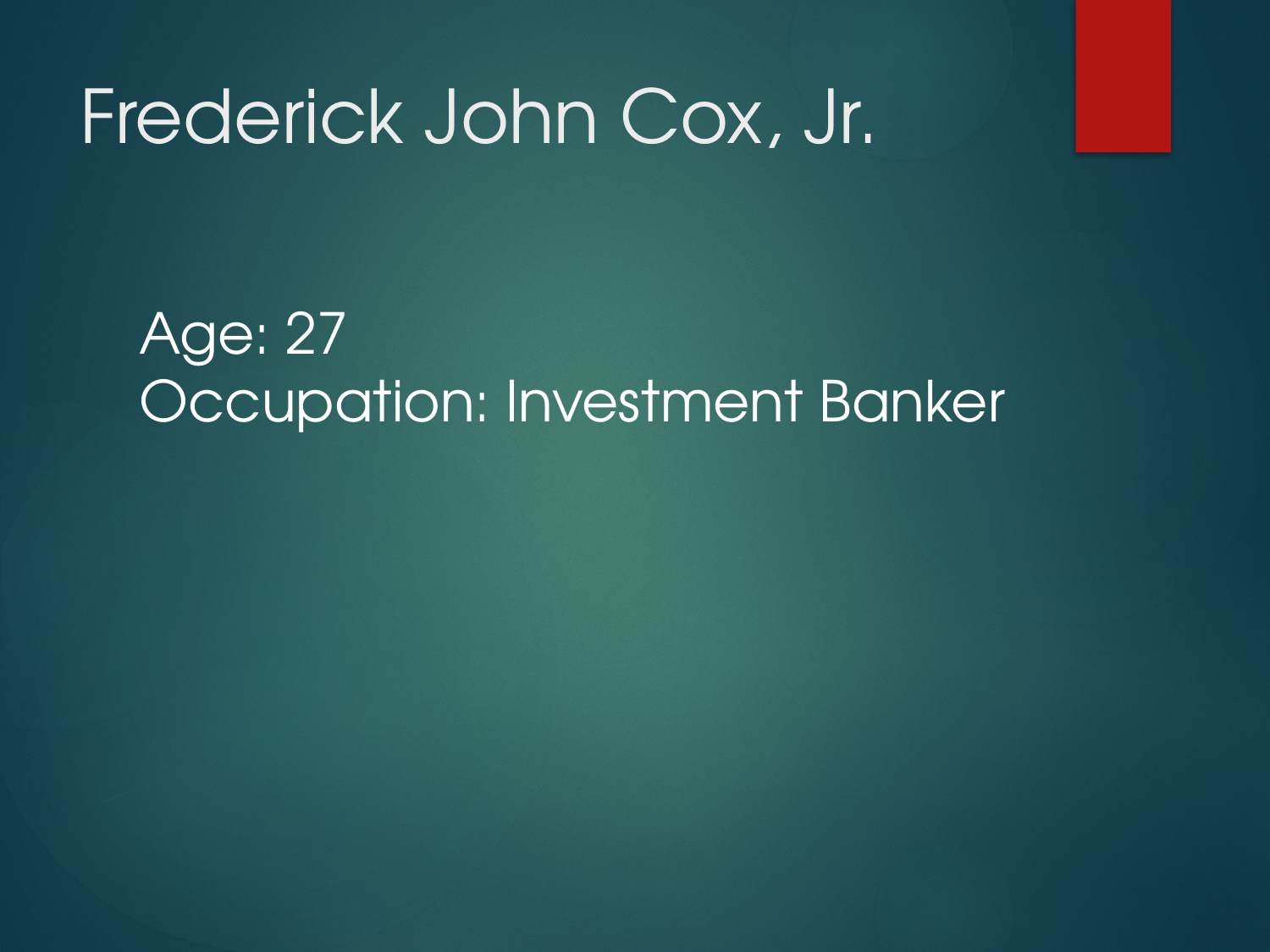

# Frederick John Cox, Jr.

Age: 27
Occupation: Investment Banker